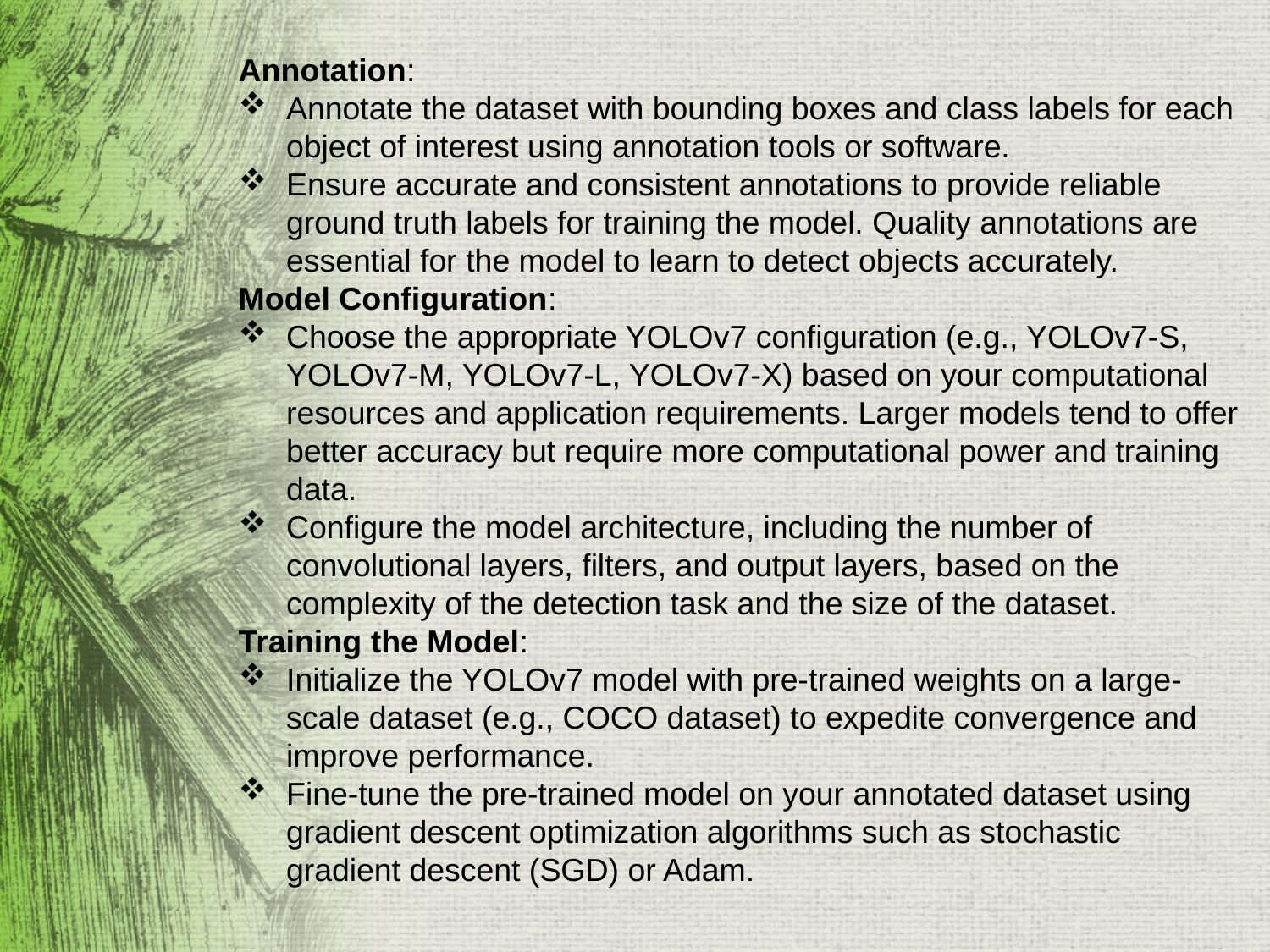

Annotation:
Annotate the dataset with bounding boxes and class labels for each object of interest using annotation tools or software.
Ensure accurate and consistent annotations to provide reliable ground truth labels for training the model. Quality annotations are essential for the model to learn to detect objects accurately.
Model Configuration:
Choose the appropriate YOLOv7 configuration (e.g., YOLOv7-S, YOLOv7-M, YOLOv7-L, YOLOv7-X) based on your computational resources and application requirements. Larger models tend to offer better accuracy but require more computational power and training data.
Configure the model architecture, including the number of convolutional layers, filters, and output layers, based on the complexity of the detection task and the size of the dataset.
Training the Model:
Initialize the YOLOv7 model with pre-trained weights on a large-scale dataset (e.g., COCO dataset) to expedite convergence and improve performance.
Fine-tune the pre-trained model on your annotated dataset using gradient descent optimization algorithms such as stochastic gradient descent (SGD) or Adam.